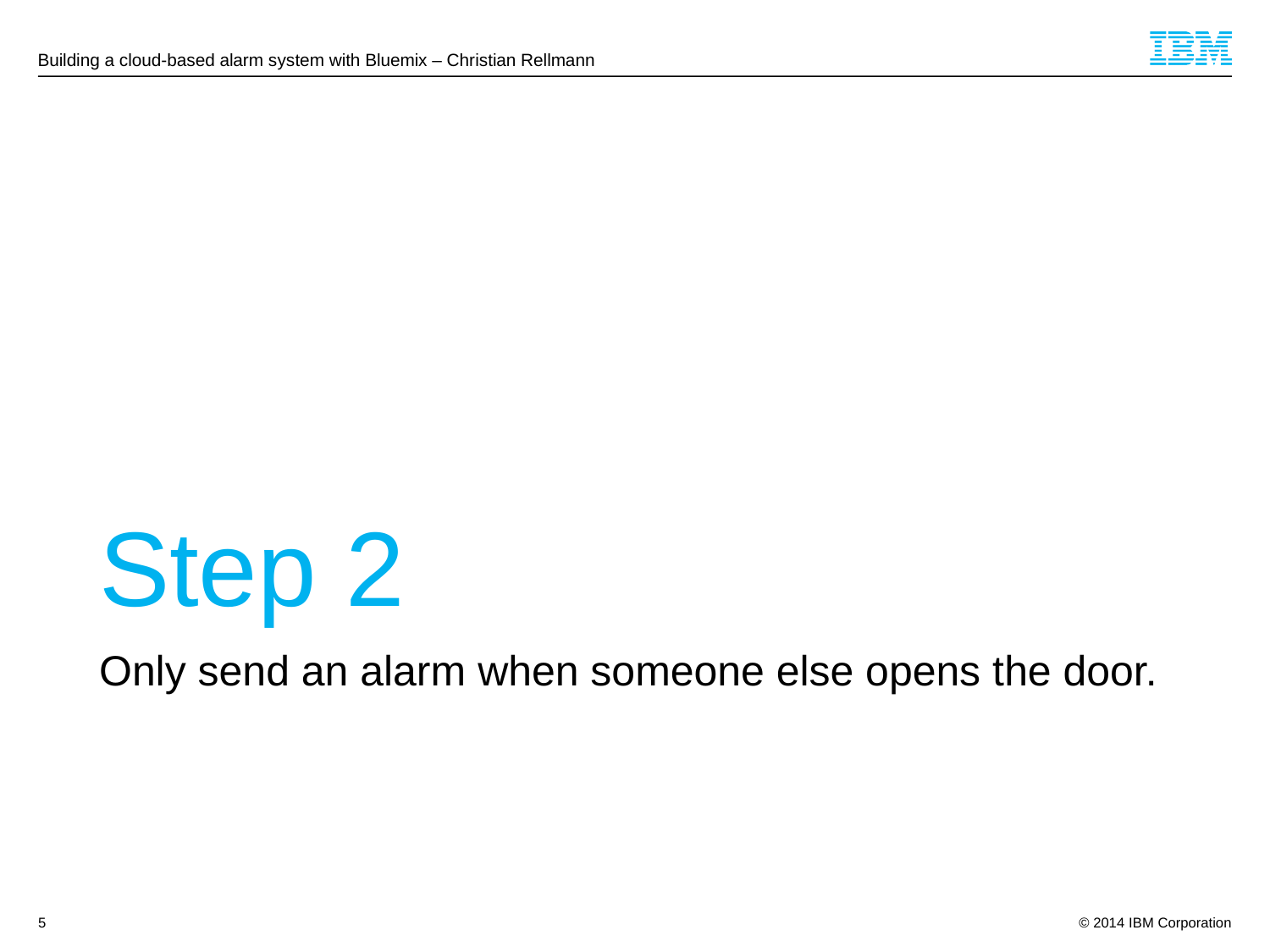

Step 2
Only send an alarm when someone else opens the door.
5